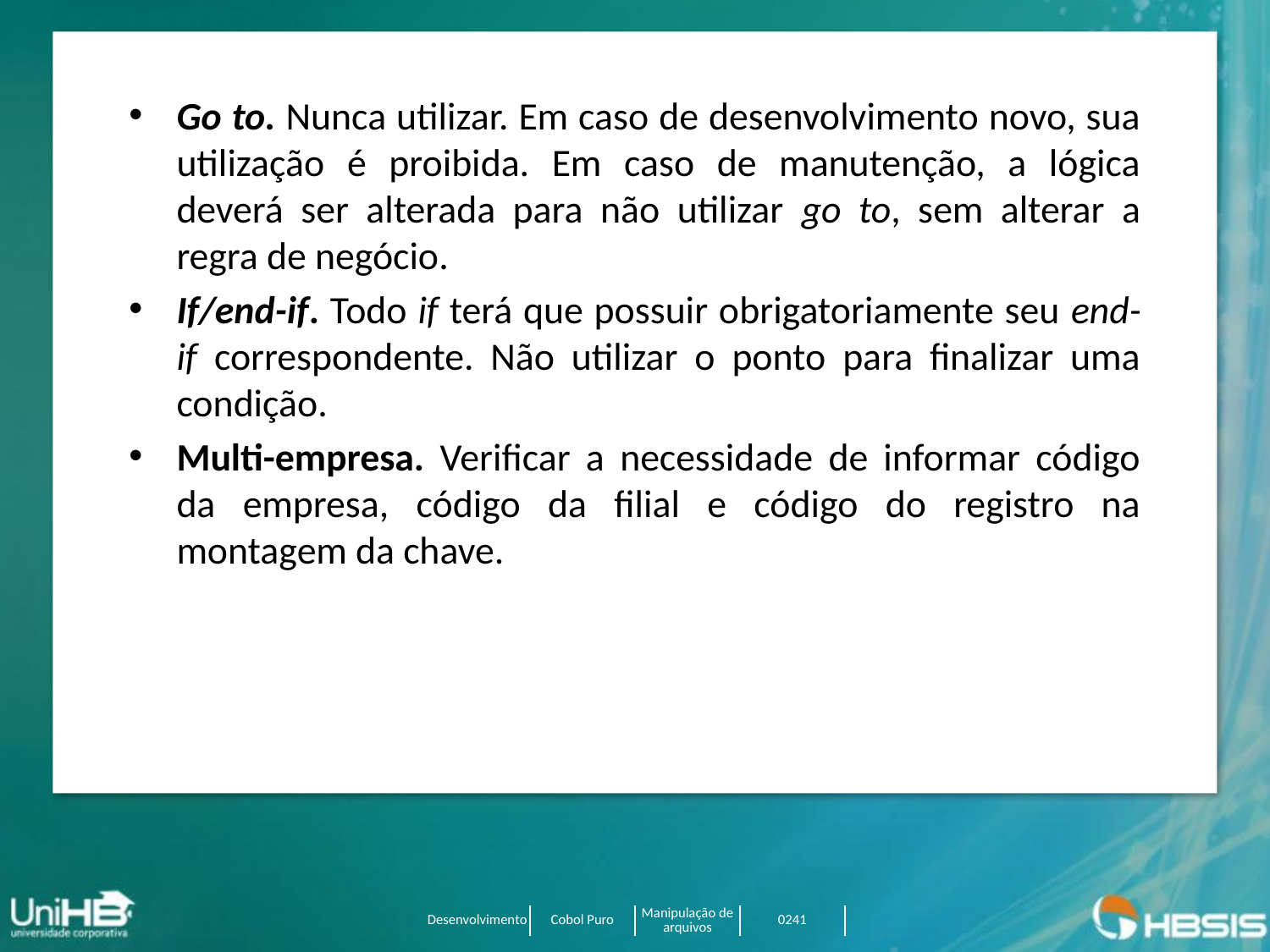

Go to. Nunca utilizar. Em caso de desenvolvimento novo, sua utilização é proibida. Em caso de manutenção, a lógica deverá ser alterada para não utilizar go to, sem alterar a regra de negócio.
If/end-if. Todo if terá que possuir obrigatoriamente seu end-if correspondente. Não utilizar o ponto para finalizar uma condição.
Multi-empresa. Verificar a necessidade de informar código da empresa, código da filial e código do registro na montagem da chave.